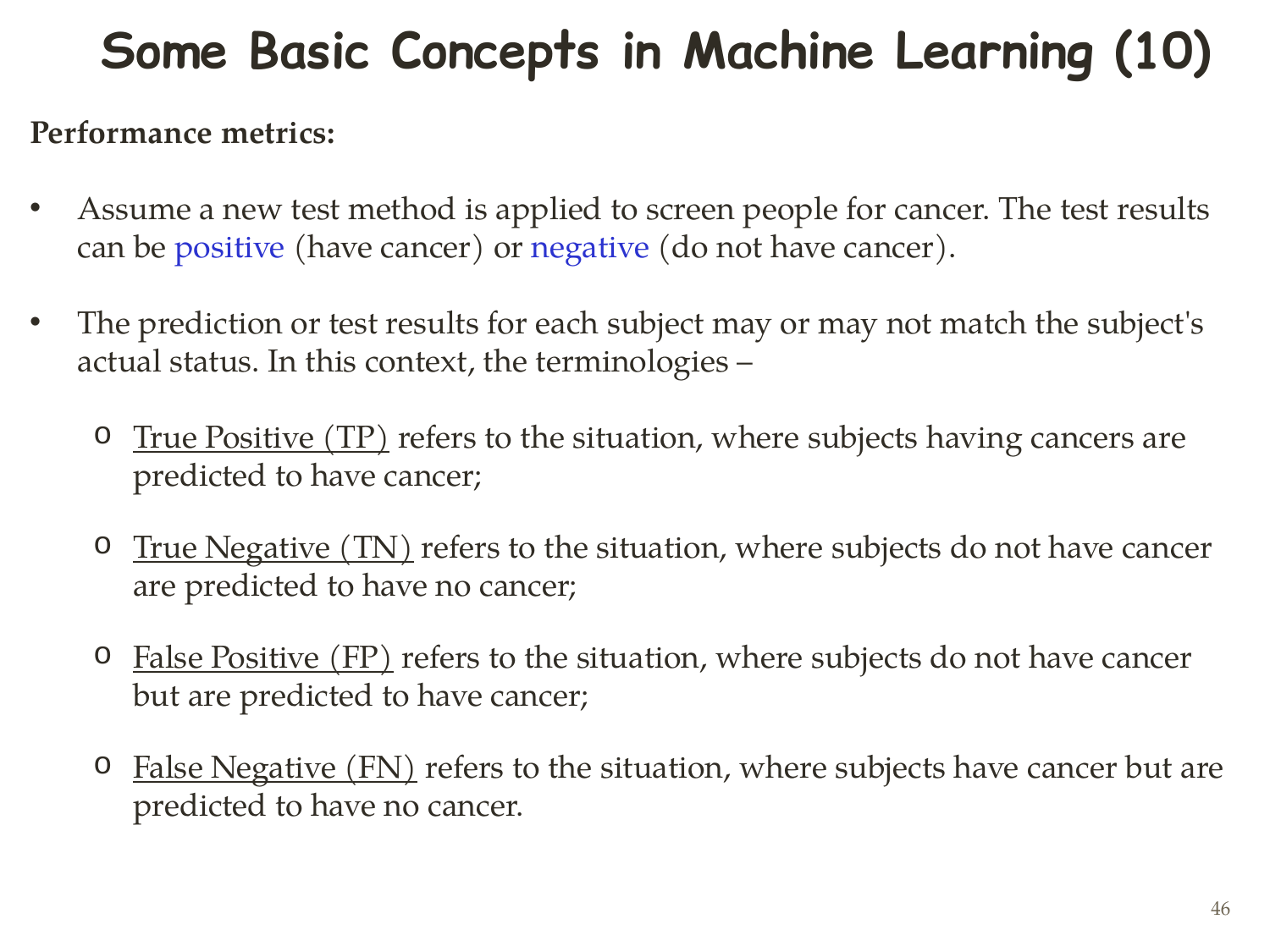

# Some Basic Concepts in Machine Learning (10)
Performance metrics:

Assume a new test method is applied to screen people for cancer. The test results can be positive (have cancer) or negative (do not have cancer).

The prediction or test results for each subject may or may not match the subject's actual status. In this context, the terminologies –

True Positive (TP) refers to the situation, where subjects having cancers are predicted to have cancer;

True Negative (TN) refers to the situation, where subjects do not have cancer are predicted to have no cancer;

False Positive (FP) refers to the situation, where subjects do not have cancer but are predicted to have cancer;

False Negative (FN) refers to the situation, where subjects have cancer but are predicted to have no cancer.

46